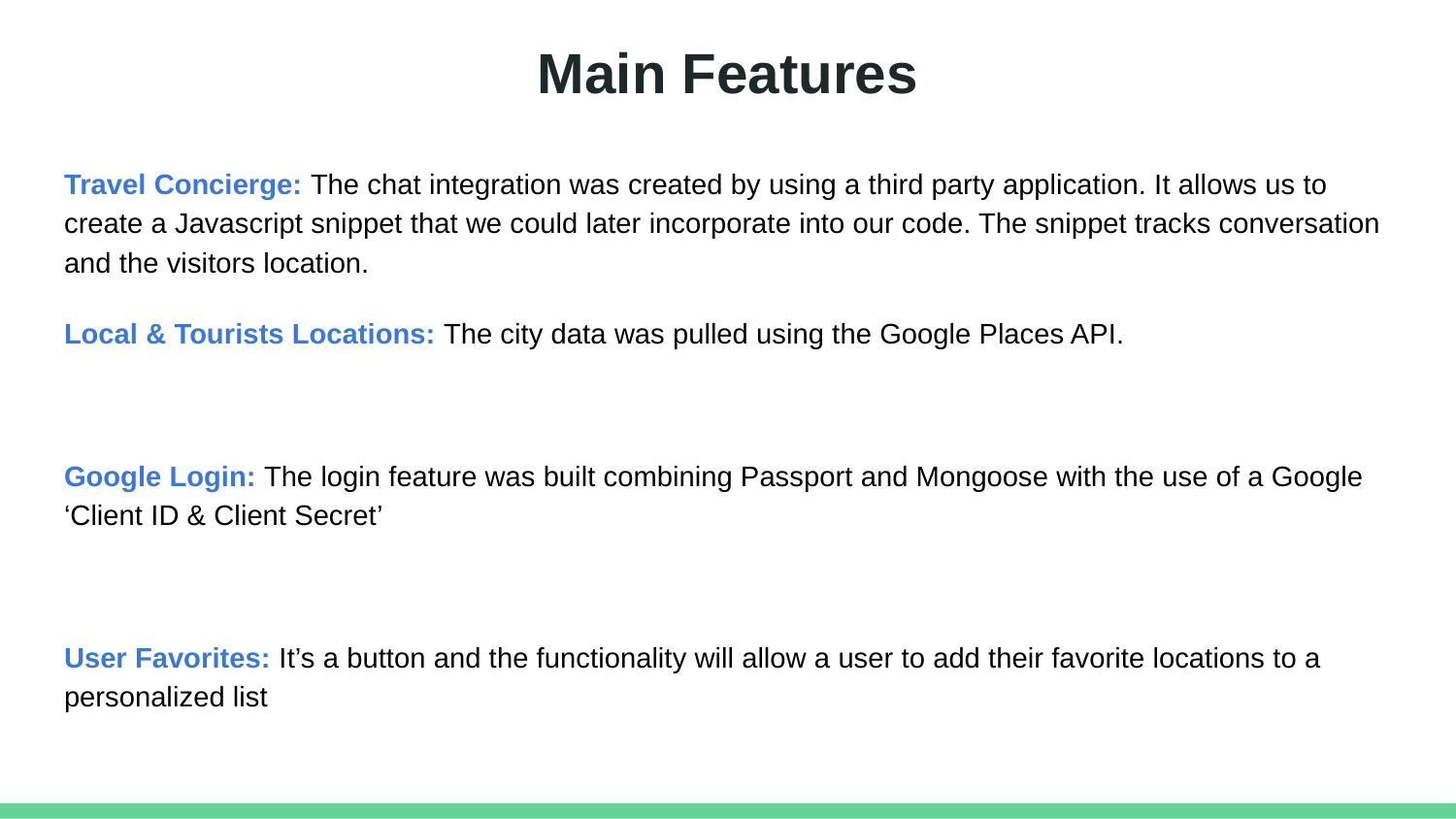

# Main Features
Travel Concierge: The chat integration was created by using a third party application. It allows us to create a Javascript snippet that we could later incorporate into our code. The snippet tracks conversation and the visitors location.
Local & Tourists Locations: The city data was pulled using the Google Places API.

Google Login: The login feature was built combining Passport and Mongoose with the use of a Google ‘Client ID & Client Secret’

User Favorites: It’s a button and the functionality will allow a user to add their favorite locations to a personalized list